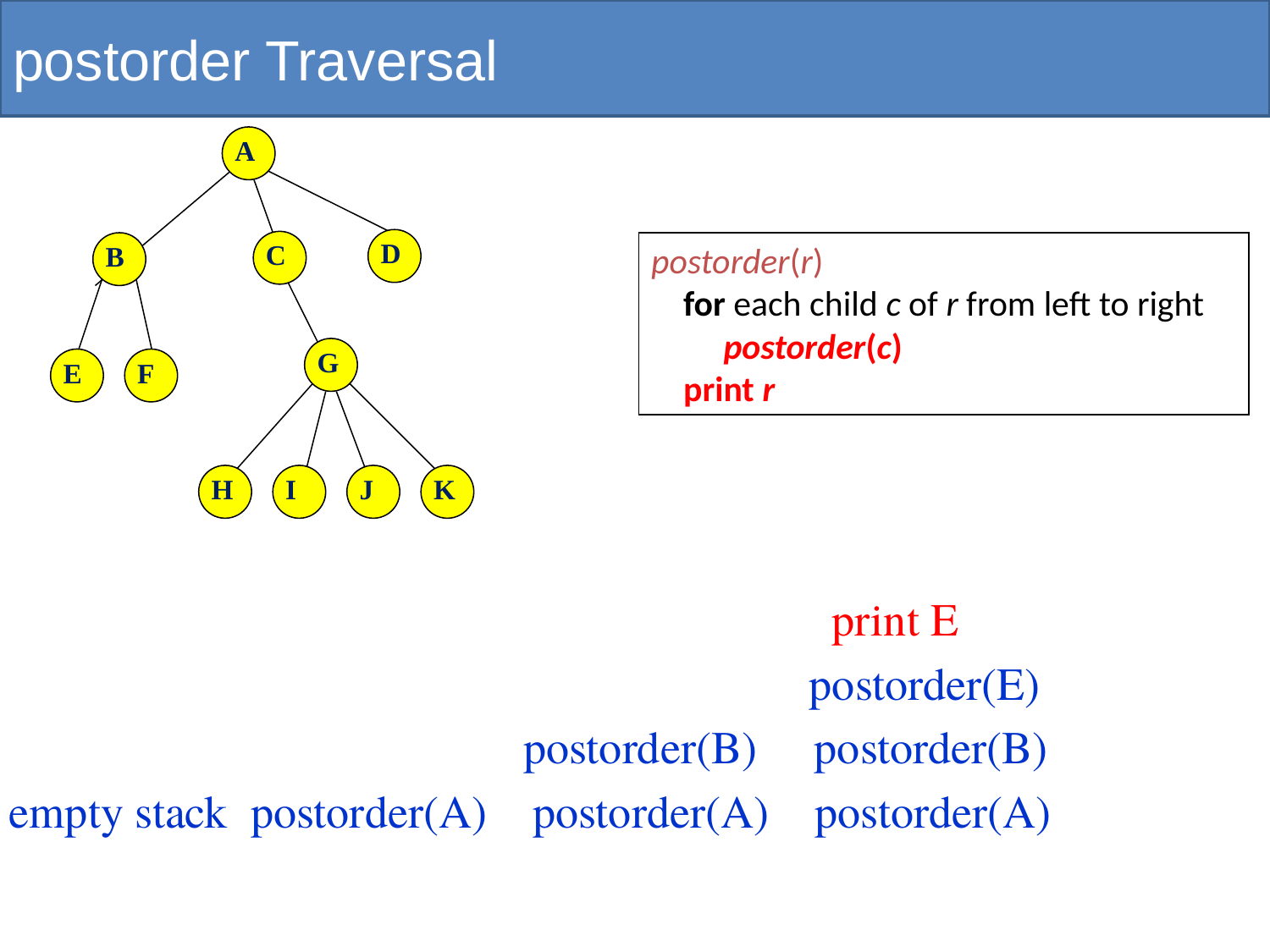

# postorder Traversal

A

D

C

B

G

E

F

H

I

J

K
postorder(r)
    for each child c of r from left to right
         postorder(c)
    print r

                                                                        print E
                                                                      postorder(E)
                                             postorder(B)     postorder(B)
empty stack  postorder(A)    postorder(A)    postorder(A)